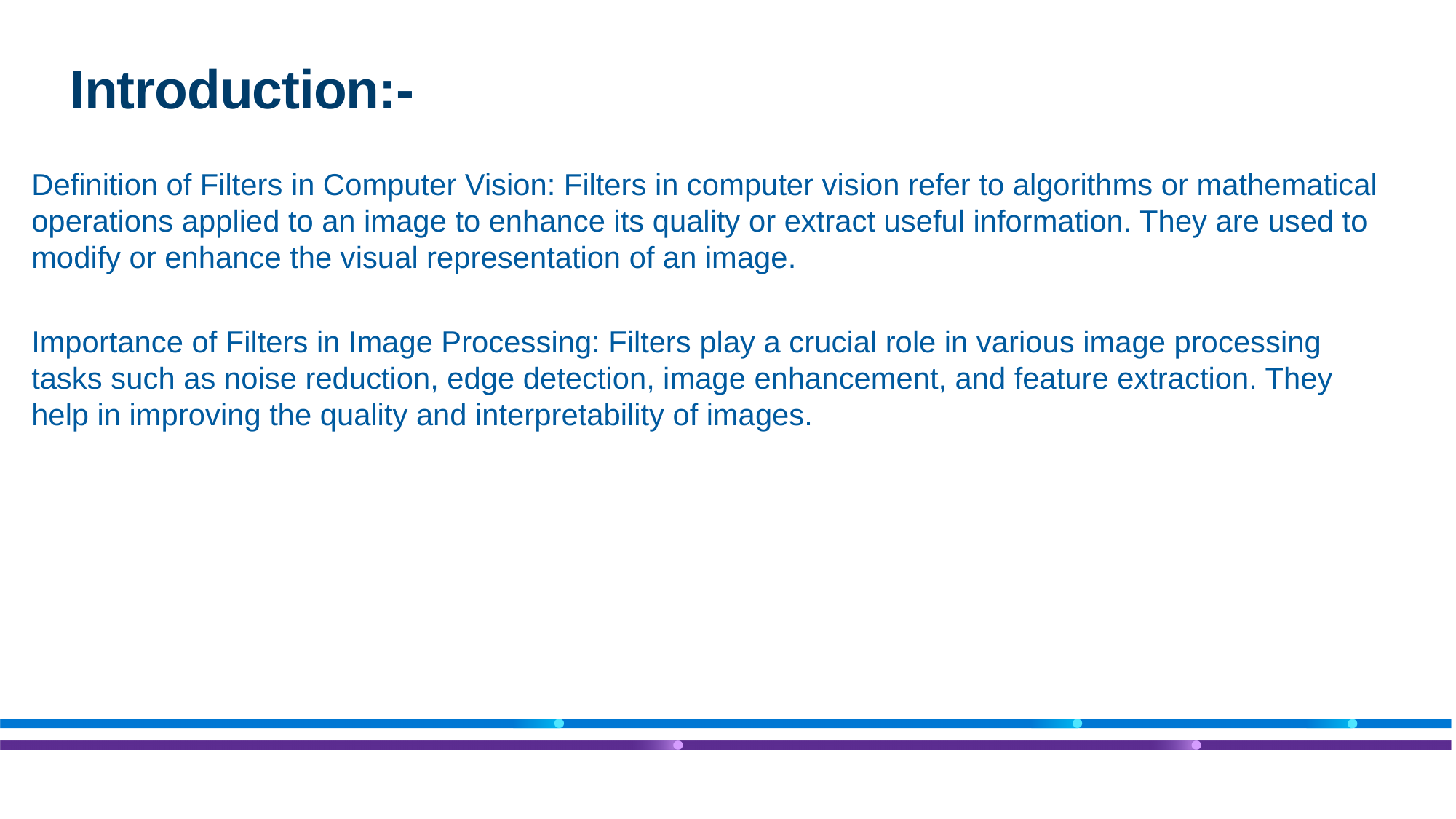

# Introduction:-
Definition of Filters in Computer Vision: Filters in computer vision refer to algorithms or mathematical operations applied to an image to enhance its quality or extract useful information. They are used to modify or enhance the visual representation of an image.

Importance of Filters in Image Processing: Filters play a crucial role in various image processing tasks such as noise reduction, edge detection, image enhancement, and feature extraction. They help in improving the quality and interpretability of images.